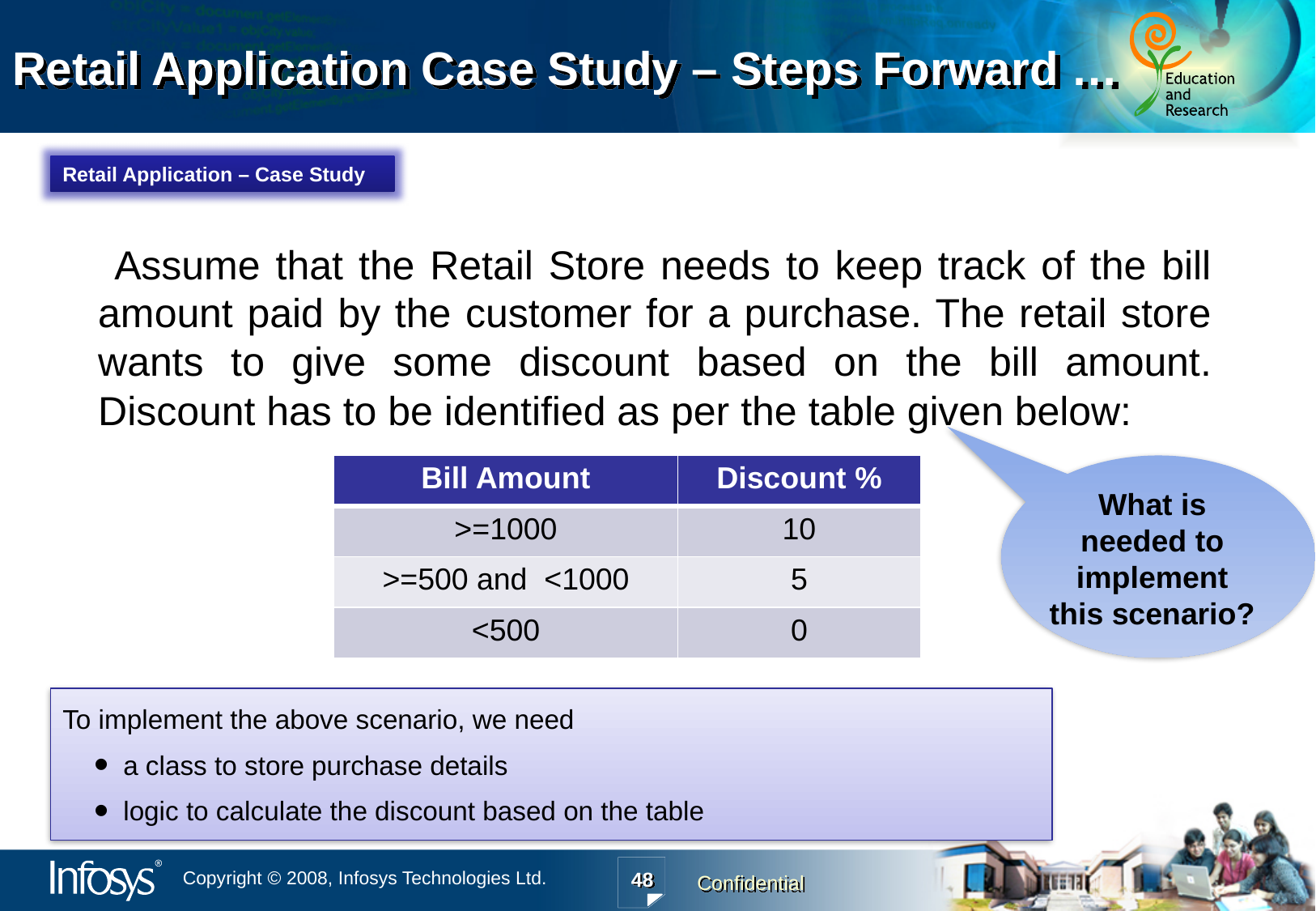

Retail Application Case Study – Steps Forward …
Retail Application – Case Study
    Assume that the Retail Store needs to keep track of the bill amount paid by the customer for a purchase. The retail store wants to give some discount based on the bill amount. Discount has to be identified as per the table given below:

| Bill Amount | Discount % |
| --- | --- |
| >=1000 | 10 |
| >=500 and <1000 | 5 |
| <500 | 0 |
What is needed to implement this scenario?
To implement the above scenario, we need
a class to store purchase details
logic to calculate the discount based on the table
48